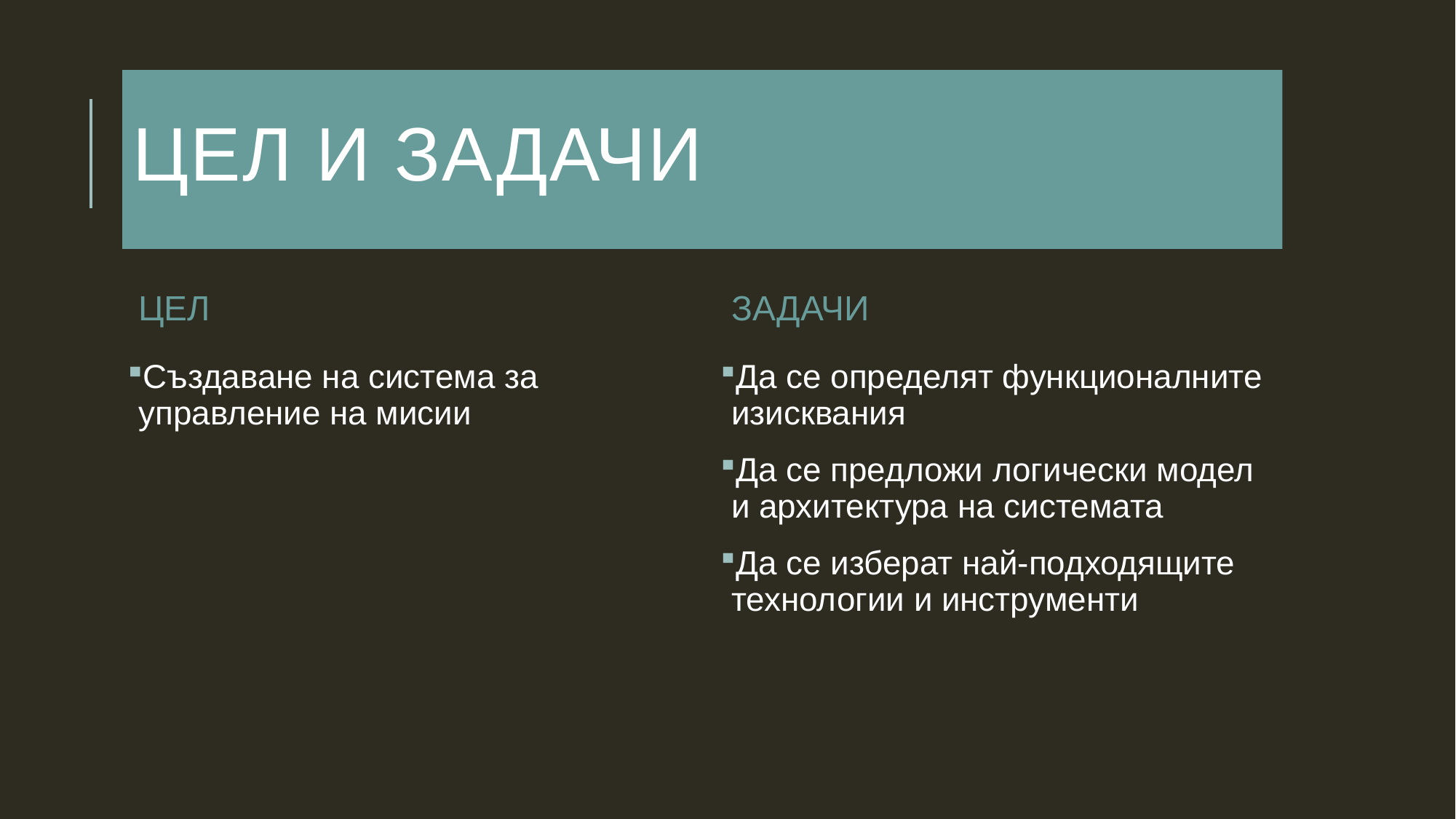

# Цел и задачи
ЦЕЛ
ЗАДАЧИ
Създаване на система за управление на мисии
Да се определят функционалните изисквания
Да се предложи логически модел и архитектура на системата
Да се изберат най-подходящите технологии и инструменти